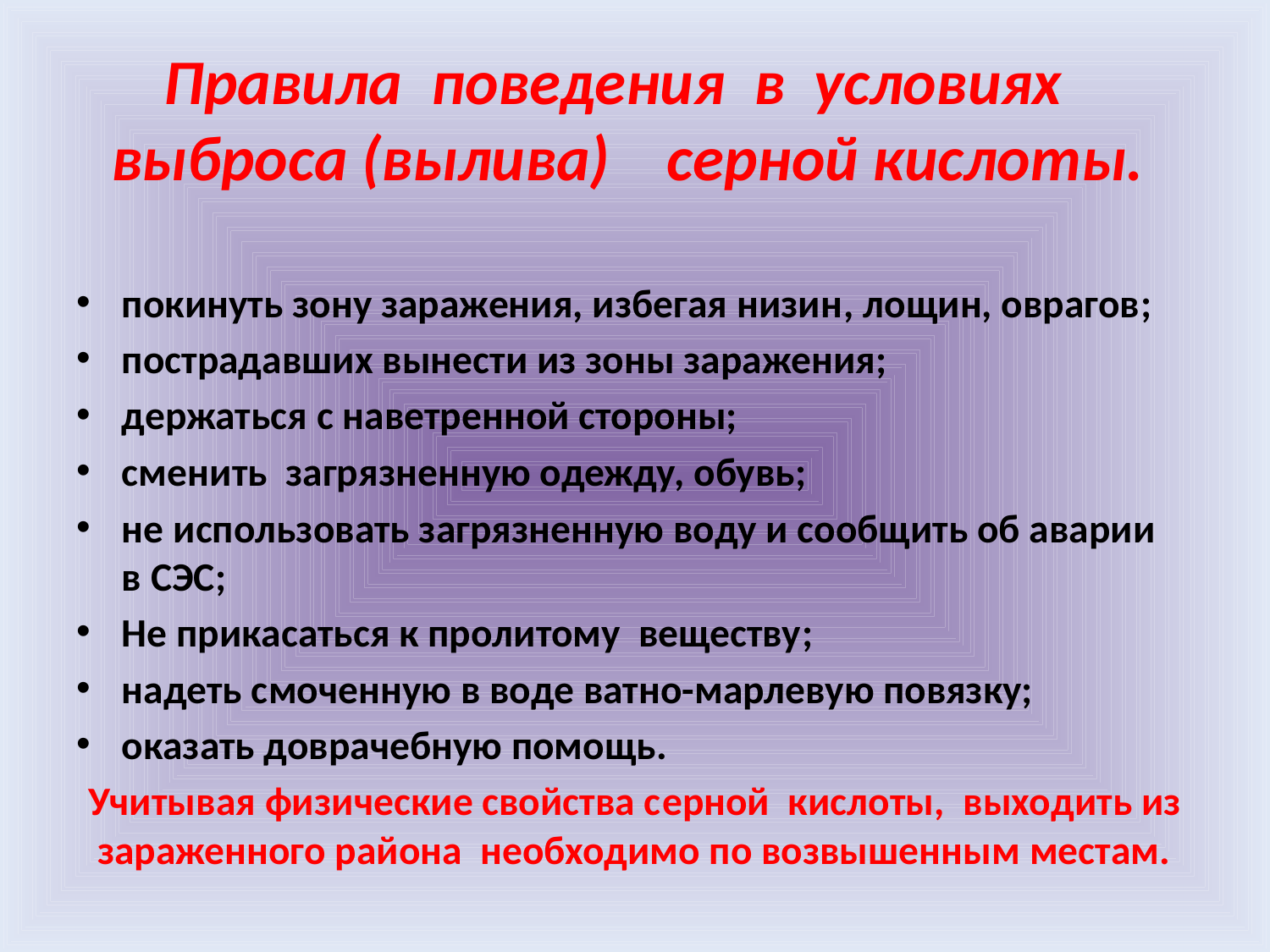

# Правила  поведения  в  условиях    выброса (вылива)    серной кислоты.

покинуть зону заражения, избегая низин, лощин, оврагов;
пострадавших вынести из зоны заражения;
держаться с наветренной стороны;
сменить  загрязненную одежду, обувь;
не использовать загрязненную воду и сообщить об аварии  в СЭС;
Не прикасаться к пролитому  веществу;
надеть смоченную в воде ватно-марлевую повязку;
оказать доврачебную помощь.
Учитывая физические свойства серной  кислоты,  выходить из зараженного района  необходимо по возвышенным местам.